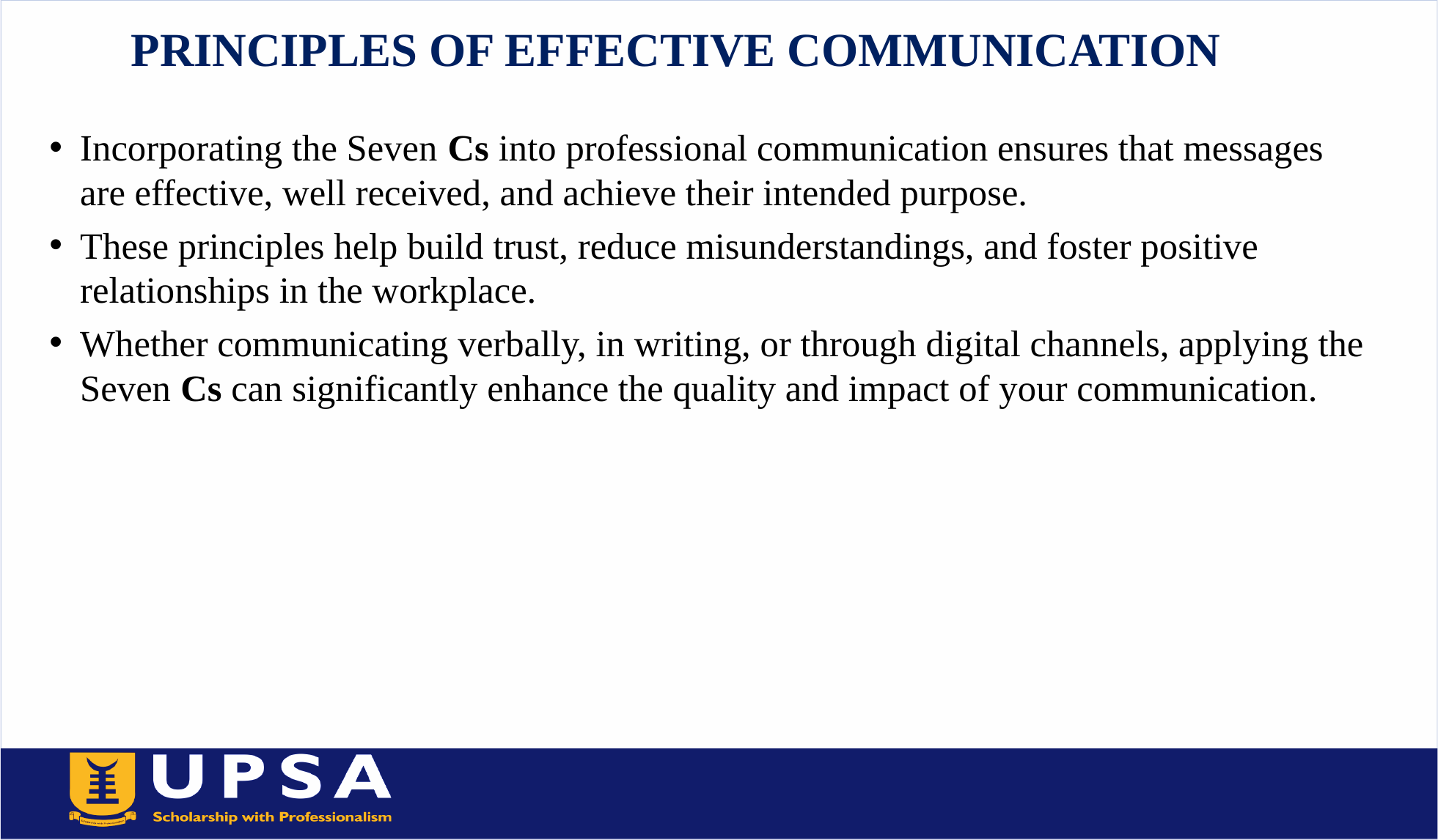

# PRINCIPLES OF EFFECTIVE COMMUNICATION
Incorporating the Seven Cs into professional communication ensures that messages are effective, well received, and achieve their intended purpose.
These principles help build trust, reduce misunderstandings, and foster positive relationships in the workplace.
Whether communicating verbally, in writing, or through digital channels, applying the Seven Cs can significantly enhance the quality and impact of your communication.